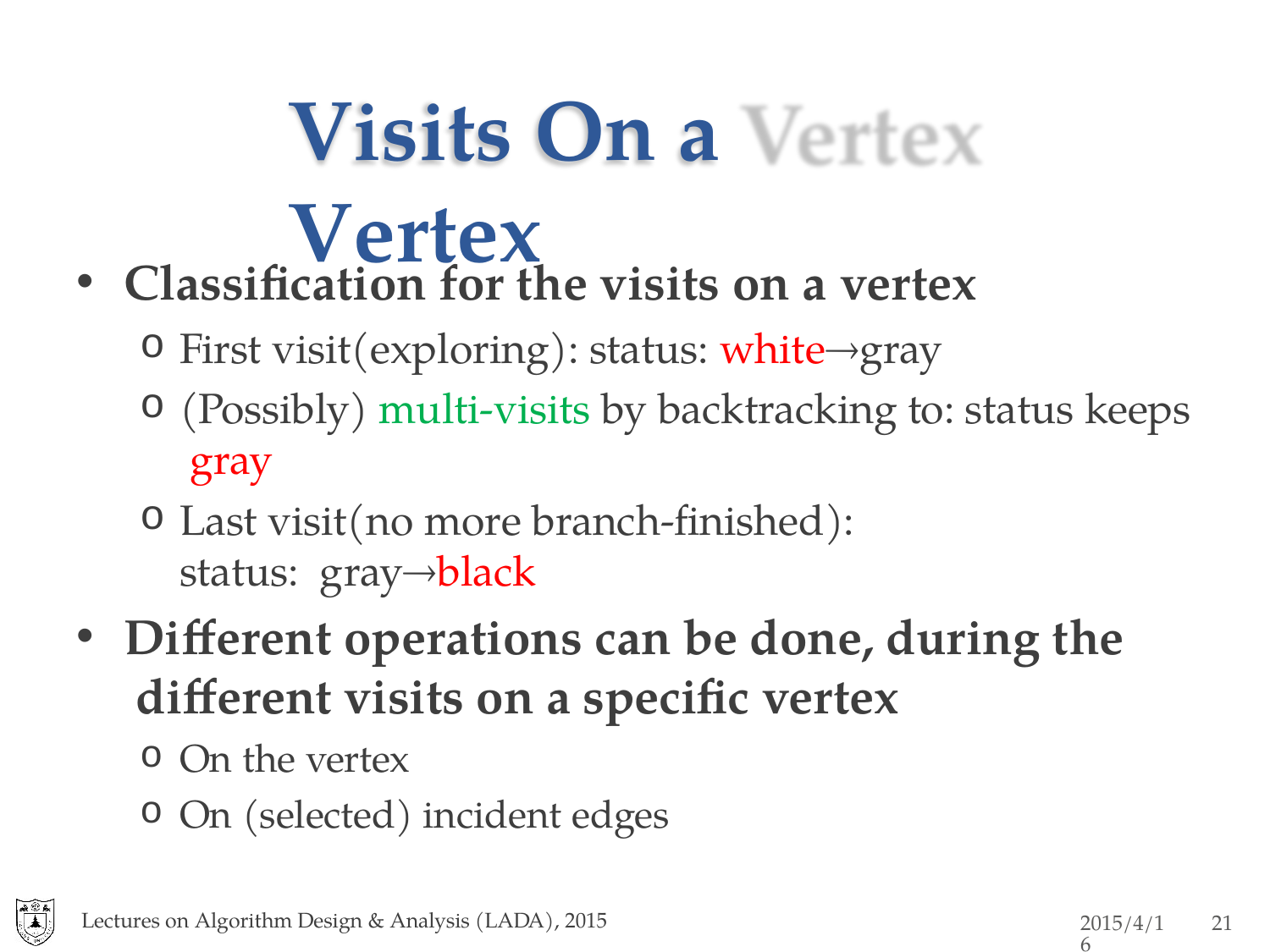

# Visits On a	Vertex
Classification for the visits on a vertex
First visit(exploring): status: white→gray
(Possibly) multi-visits by backtracking to: status keeps  gray
Last visit(no more branch-finished): status:  gray→black
Different operations can be done, during the  different visits on a specific vertex
On the vertex
On (selected) incident edges
Lectures on Algorithm Design & Analysis (LADA), 2015
2015/4/16
21